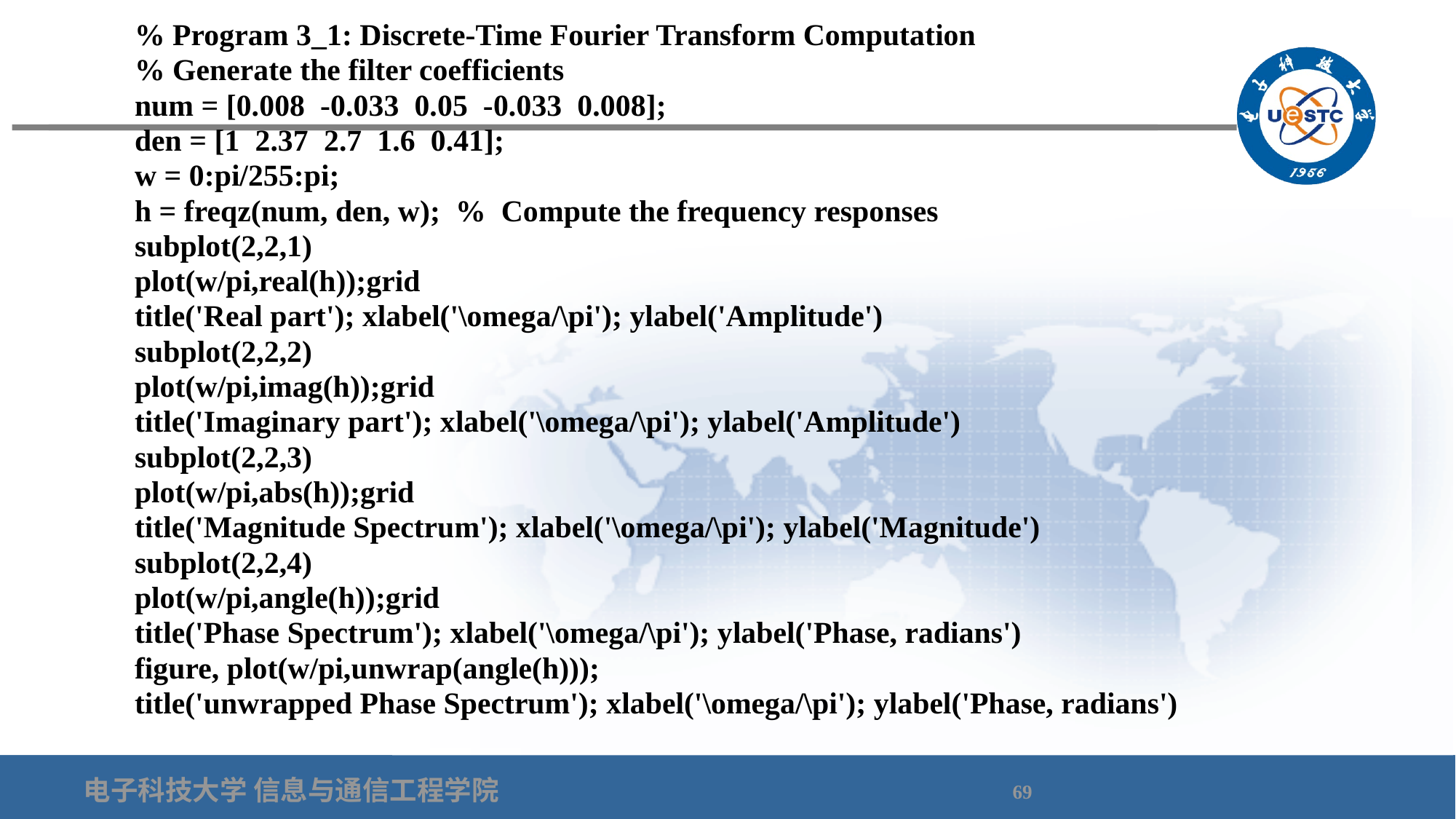

% Program 3_1: Discrete-Time Fourier Transform Computation
% Generate the filter coefficients
num = [0.008  -0.033  0.05  -0.033  0.008];
den = [1  2.37  2.7  1.6  0.41];
w = 0:pi/255:pi;
h = freqz(num, den, w);  %  Compute the frequency responses
subplot(2,2,1)
plot(w/pi,real(h));grid
title('Real part'); xlabel('\omega/\pi'); ylabel('Amplitude')
subplot(2,2,2)
plot(w/pi,imag(h));grid
title('Imaginary part'); xlabel('\omega/\pi'); ylabel('Amplitude')
subplot(2,2,3)
plot(w/pi,abs(h));grid
title('Magnitude Spectrum'); xlabel('\omega/\pi'); ylabel('Magnitude')
subplot(2,2,4)
plot(w/pi,angle(h));grid
title('Phase Spectrum'); xlabel('\omega/\pi'); ylabel('Phase, radians')
figure, plot(w/pi,unwrap(angle(h)));
title('unwrapped Phase Spectrum'); xlabel('\omega/\pi'); ylabel('Phase, radians')